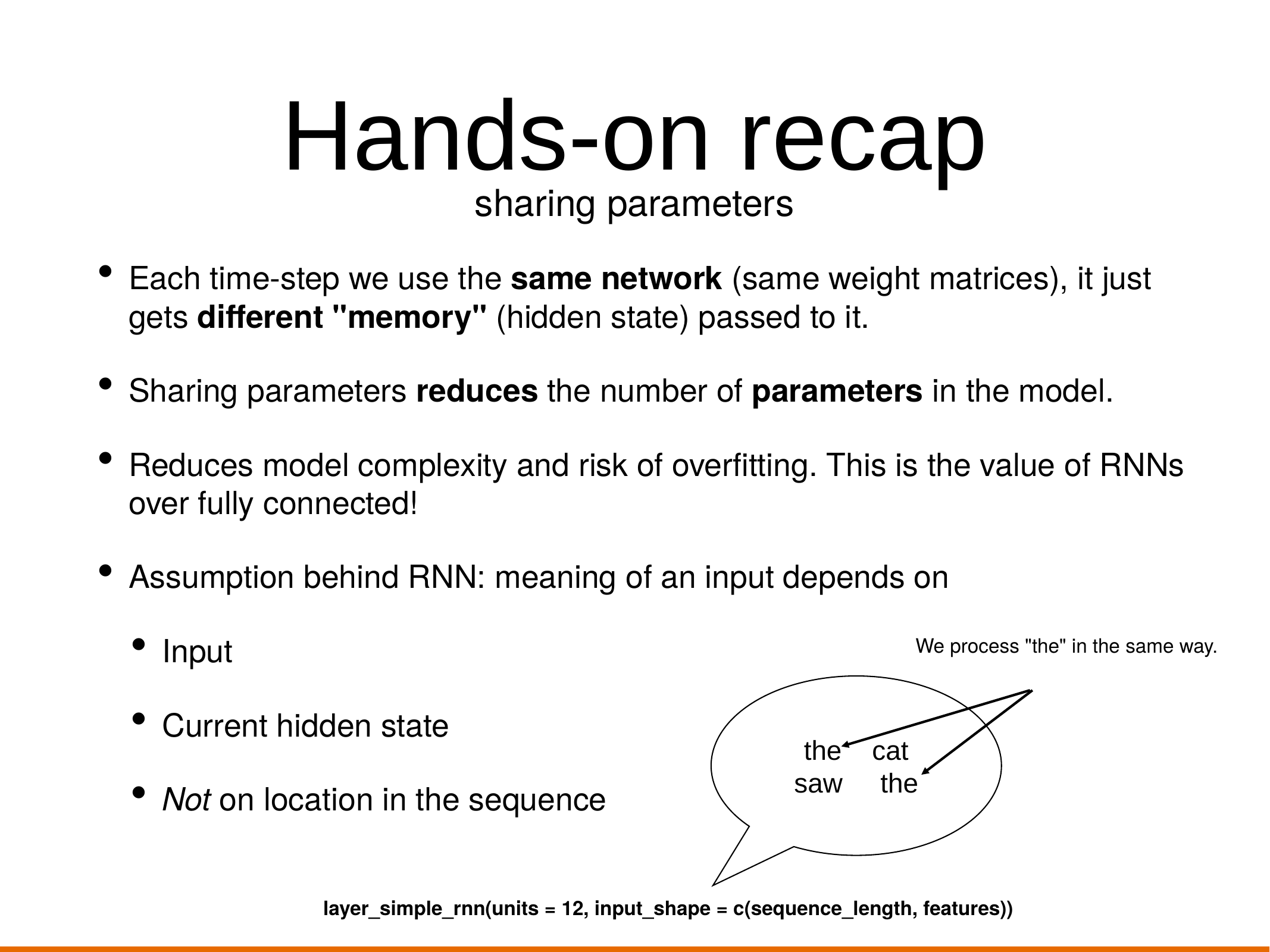

# Hands-on recap
sharing parameters
Each time-step we use the same network (same weight matrices), it just gets different "memory" (hidden state) passed to it.
Sharing parameters reduces the number of parameters in the model.
Reduces model complexity and risk of overfitting. This is the value of RNNs over fully connected!
Assumption behind RNN: meaning of an input depends on
Input
Current hidden state
Not on location in the sequence
We process "the" in the same way.
the    cat
saw     the

layer_simple_rnn(units = 12, input_shape = c(sequence_length, features))